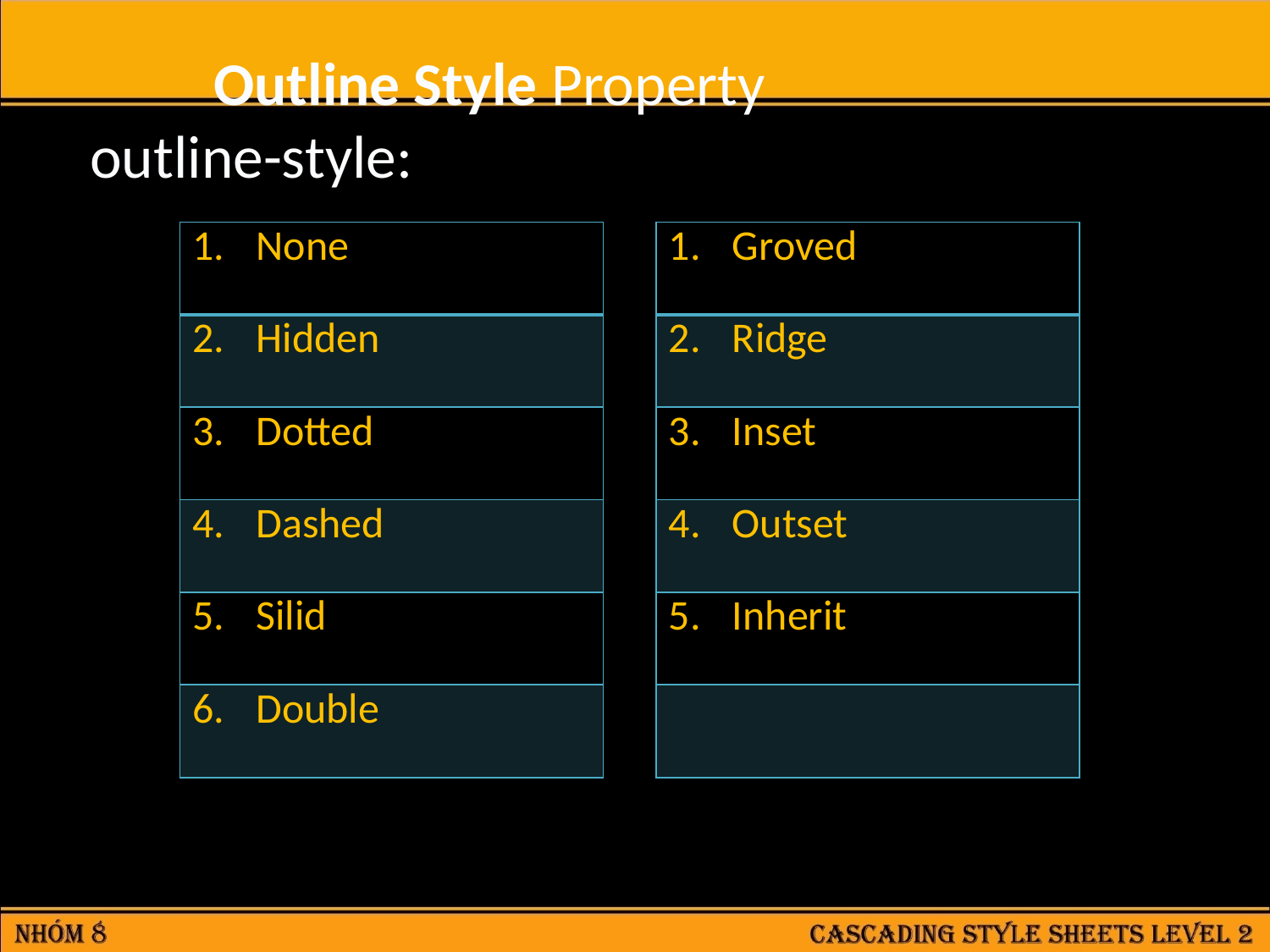

# Outline Style Property outline-style:
| None |
| --- |
| Hidden |
| Dotted |
| Dashed |
| Silid |
| Double |
| Groved |
| --- |
| Ridge |
| Inset |
| Outset |
| Inherit |
|  |